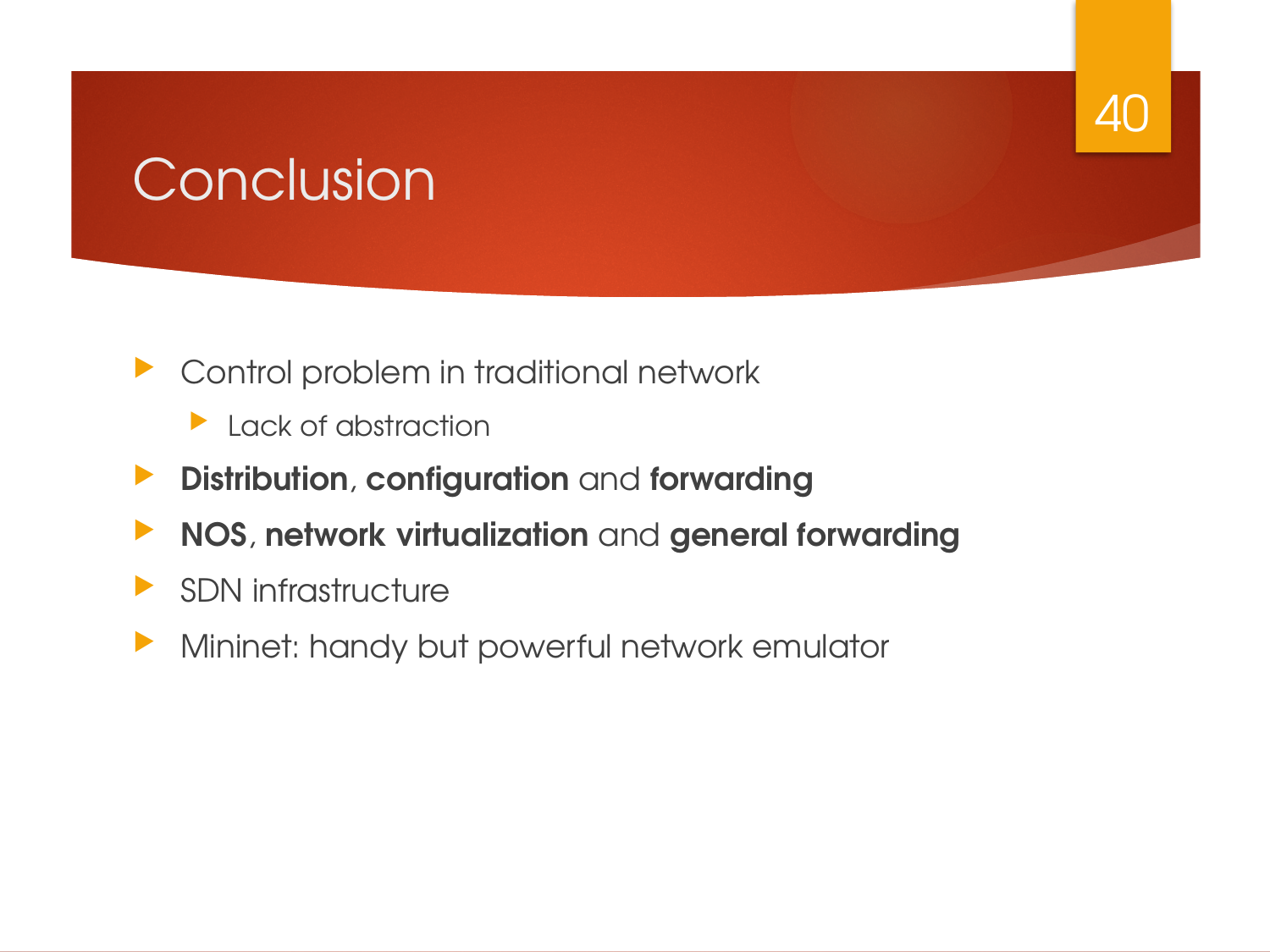

40
# Conclusion
Control problem in traditional network
Lack of abstraction
Distribution, configuration and forwarding
NOS, network virtualization and general forwarding
SDN infrastructure
Mininet: handy but powerful network emulator